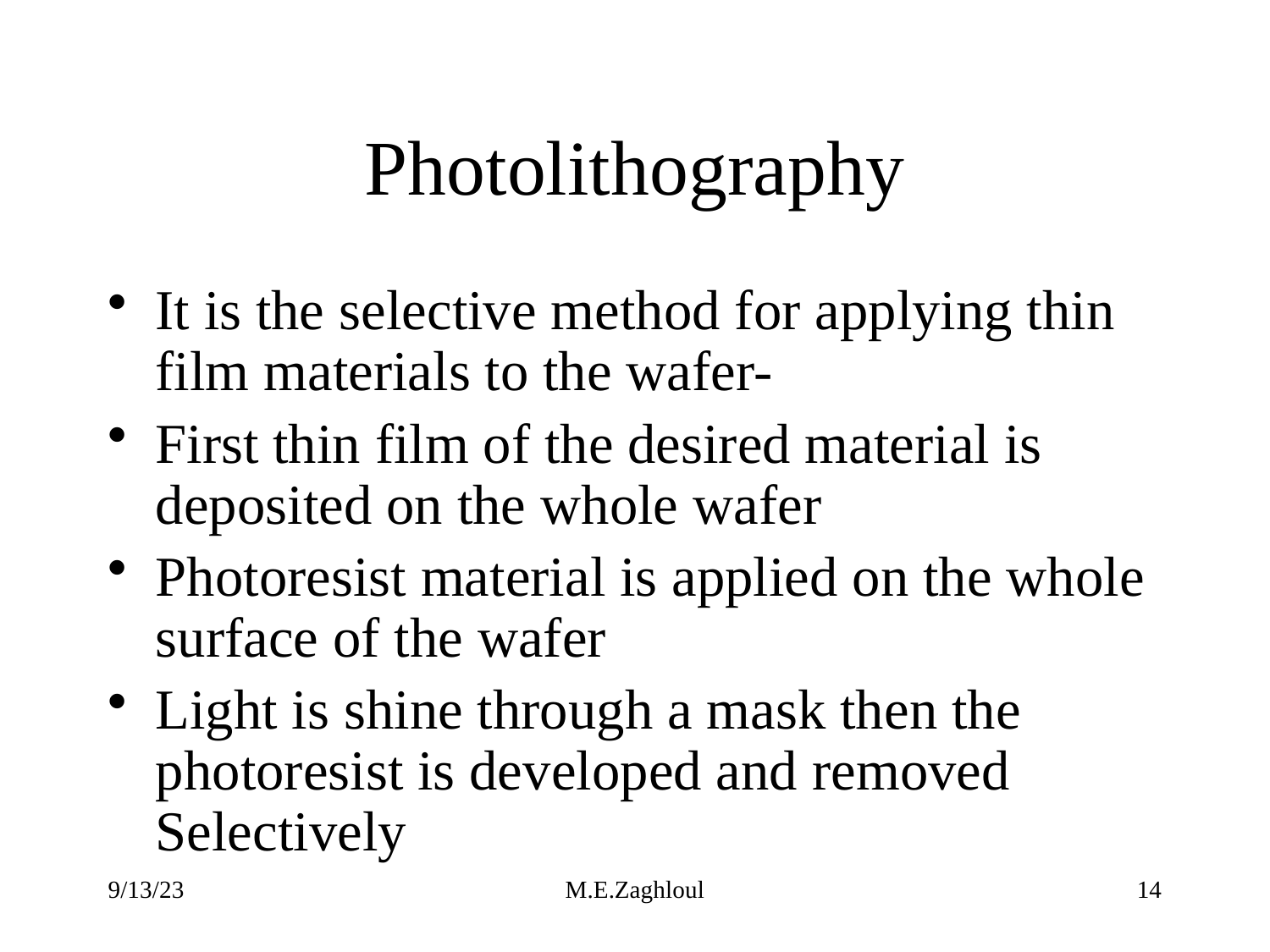

# Photolithography
It is the selective method for applying thin film materials to the wafer-
First thin film of the desired material is deposited on the whole wafer
Photoresist material is applied on the whole surface of the wafer
Light is shine through a mask then the photoresist is developed and removed Selectively
9/13/23
M.E.Zaghloul
14